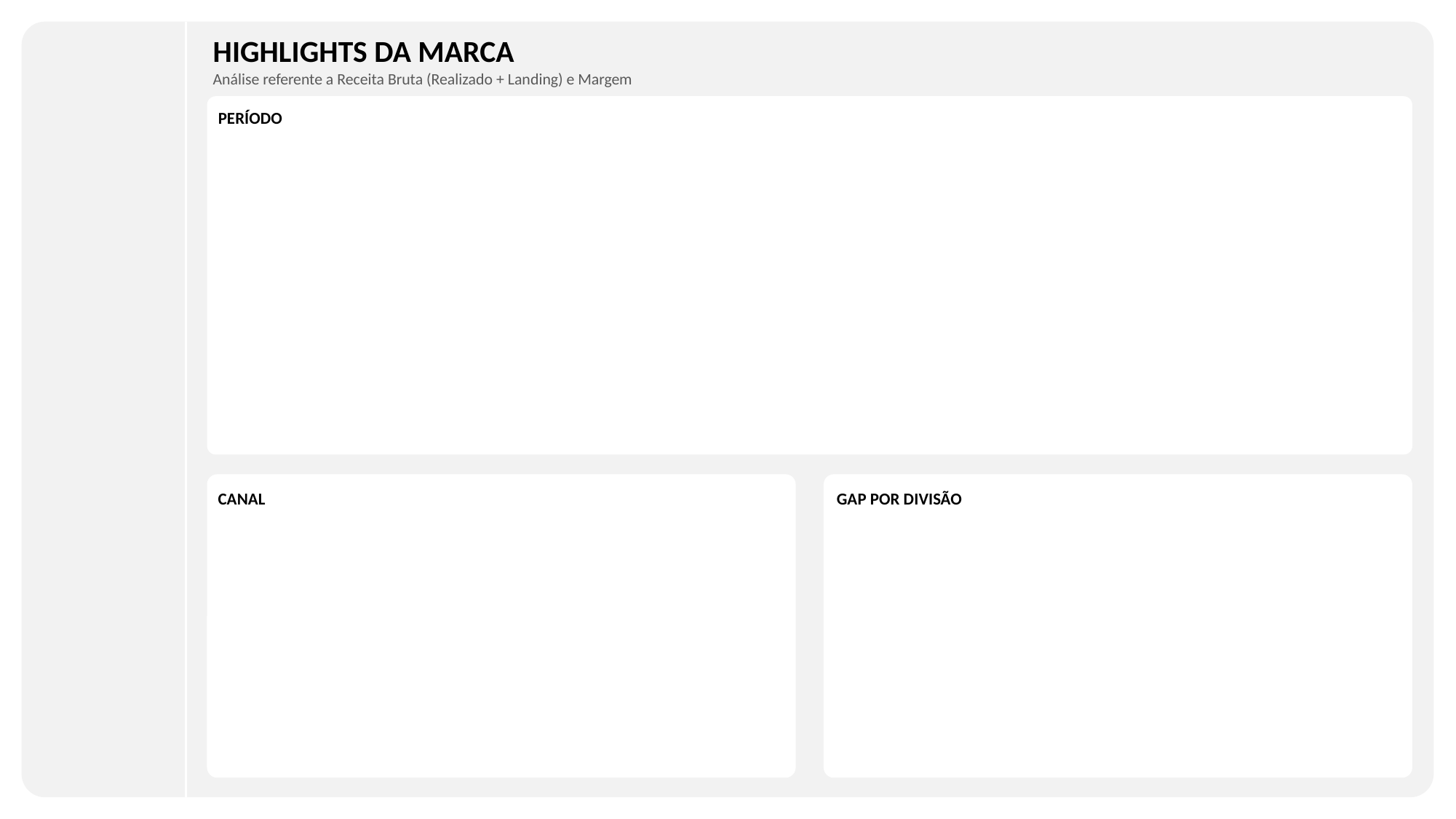

HIGHLIGHTS DA MARCA
Análise referente a Receita Bruta (Realizado + Landing) e Margem

PERÍODO

CANAL
GAP POR DIVISÃO